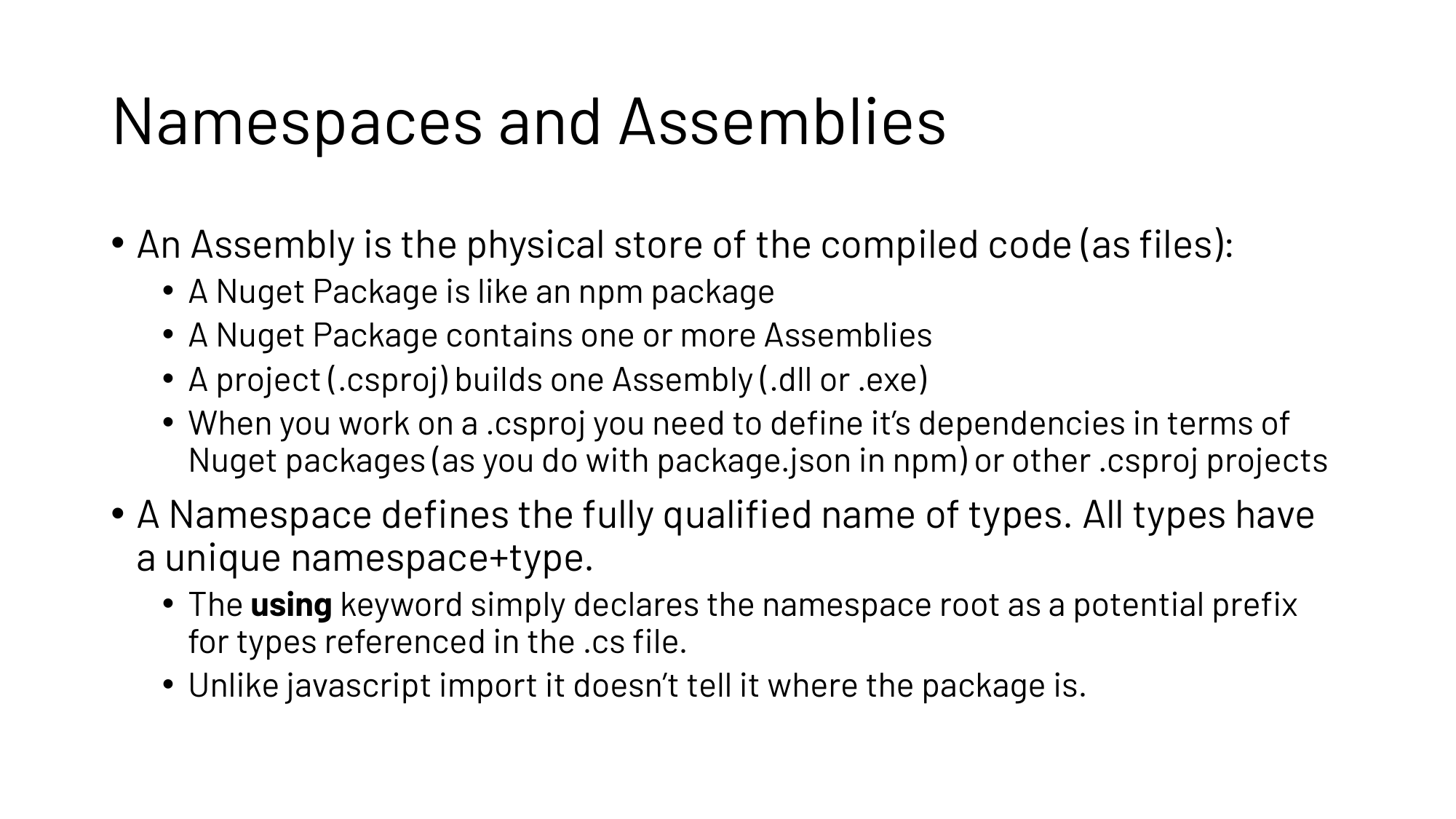

# Namespaces and Assemblies
An Assembly is the physical store of the compiled code (as files):
A Nuget Package is like an npm package
A Nuget Package contains one or more Assemblies
A project (.csproj) builds one Assembly (.dll or .exe)
When you work on a .csproj you need to define it’s dependencies in terms of Nuget packages (as you do with package.json in npm) or other .csproj projects
A Namespace defines the fully qualified name of types. All types have a unique namespace+type.
The using keyword simply declares the namespace root as a potential prefix for types referenced in the .cs file.
Unlike javascript import it doesn’t tell it where the package is.